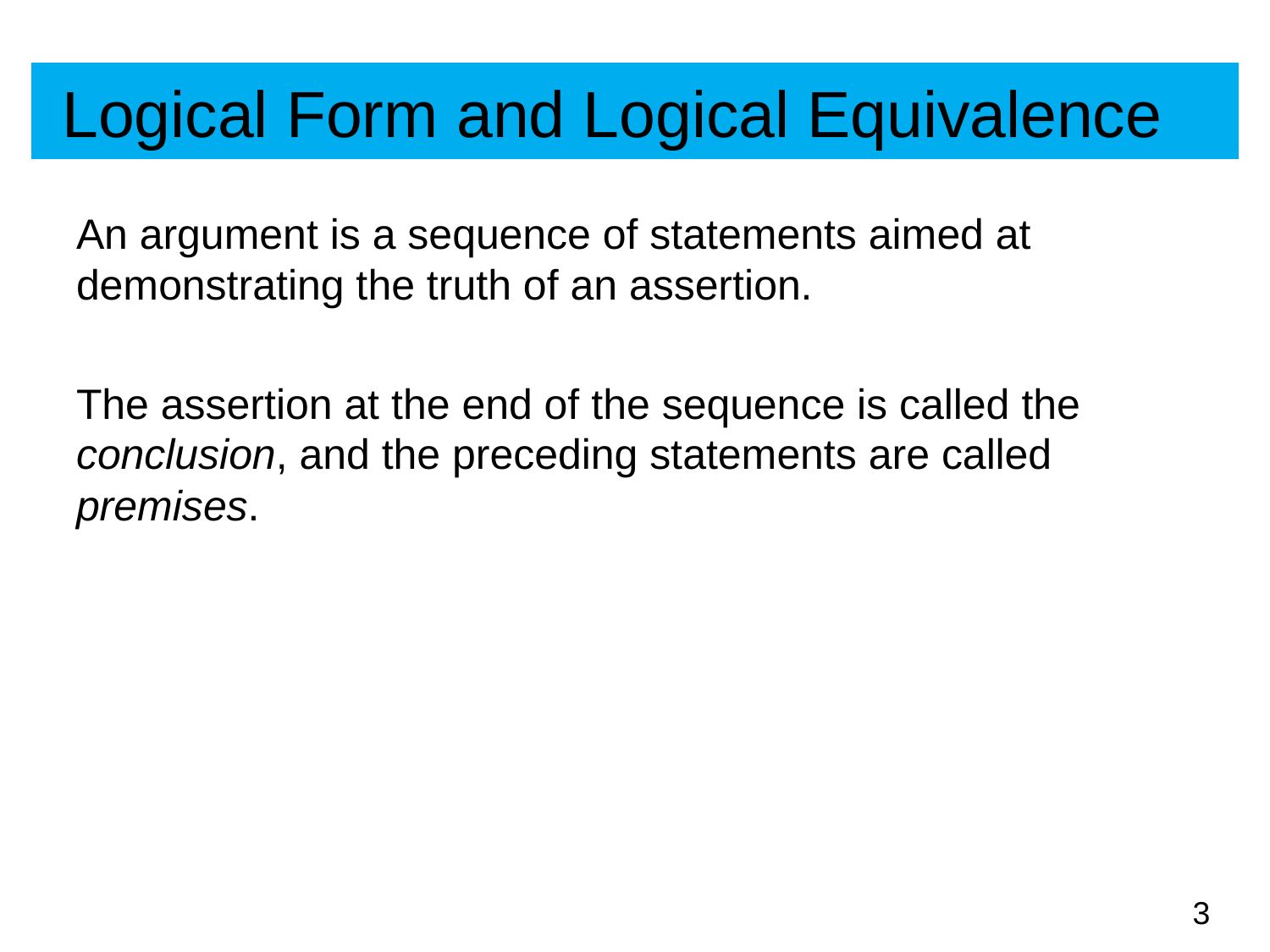

# Logical Form and Logical Equivalence
An argument is a sequence of statements aimed at demonstrating the truth of an assertion.

The assertion at the end of the sequence is called the conclusion, and the preceding statements are called premises.